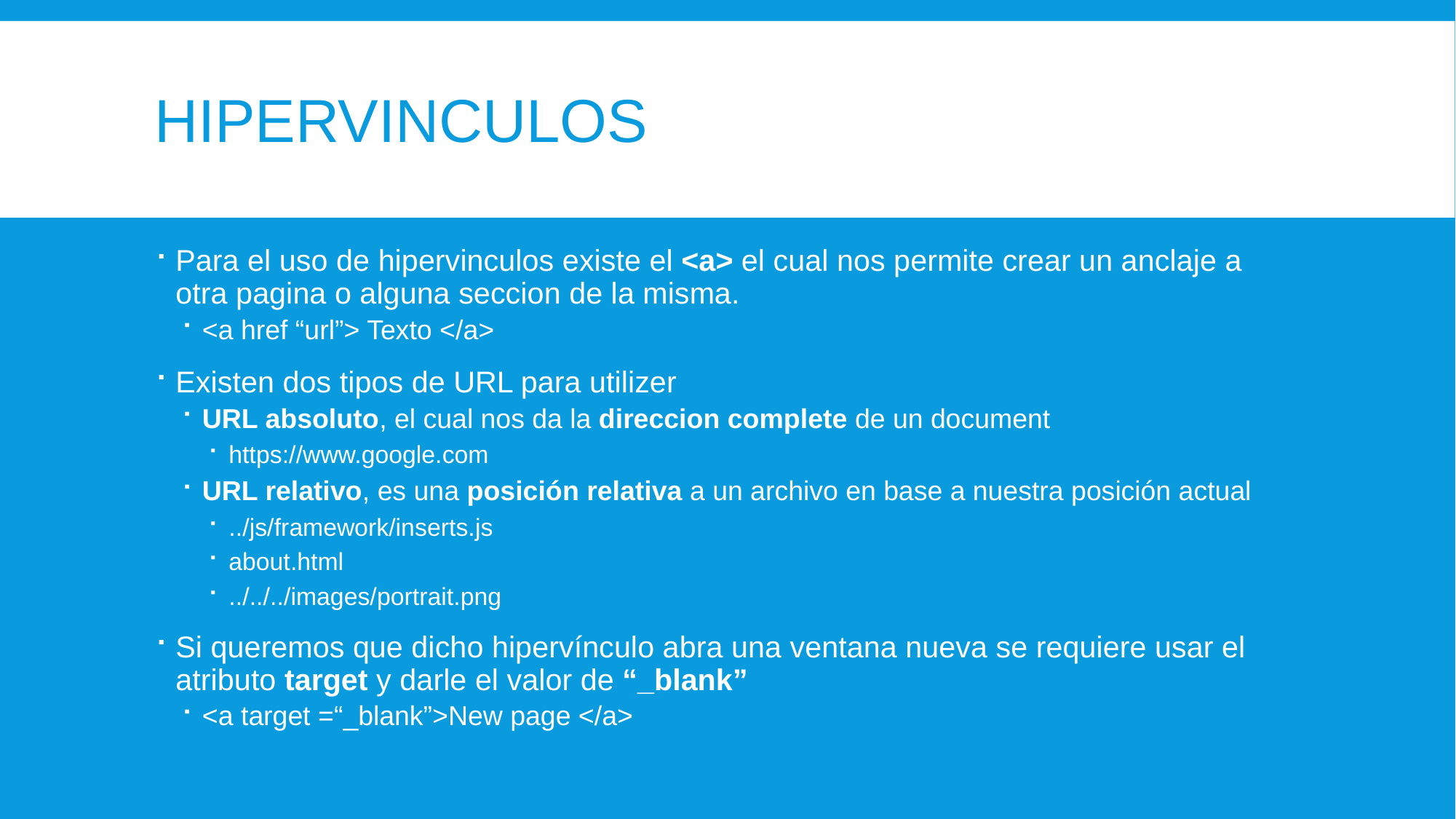

# Hipervinculos
Para el uso de hipervinculos existe el <a> el cual nos permite crear un anclaje a otra pagina o alguna seccion de la misma.
<a href “url”> Texto </a>
Existen dos tipos de URL para utilizer
URL absoluto, el cual nos da la direccion complete de un document
https://www.google.com
URL relativo, es una posición relativa a un archivo en base a nuestra posición actual
../js/framework/inserts.js
about.html
../../../images/portrait.png
Si queremos que dicho hipervínculo abra una ventana nueva se requiere usar el atributo target y darle el valor de “_blank”
<a target =“_blank”>New page </a>